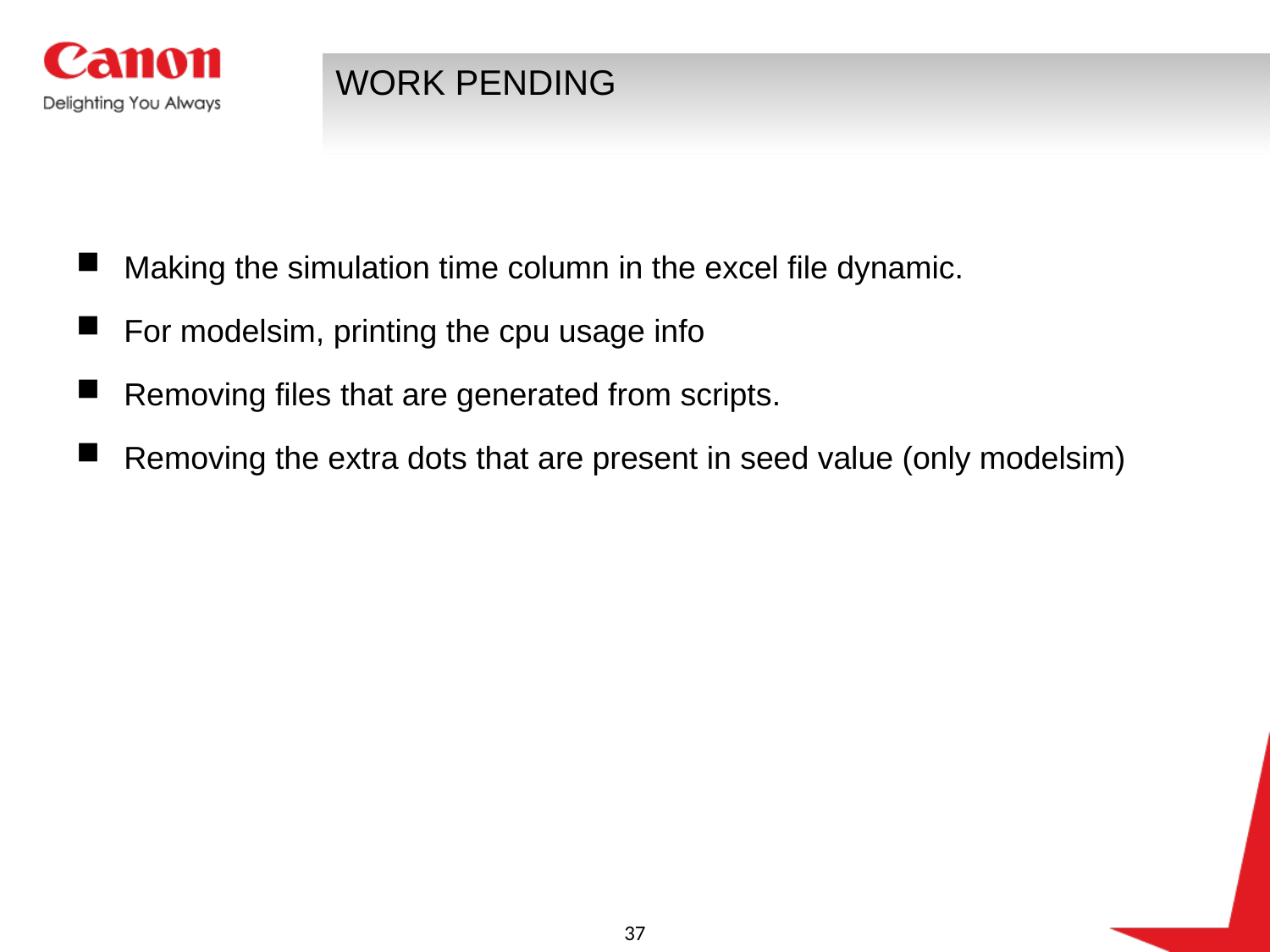

# WORK PENDING
Making the simulation time column in the excel file dynamic.
For modelsim, printing the cpu usage info
Removing files that are generated from scripts.
Removing the extra dots that are present in seed value (only modelsim)